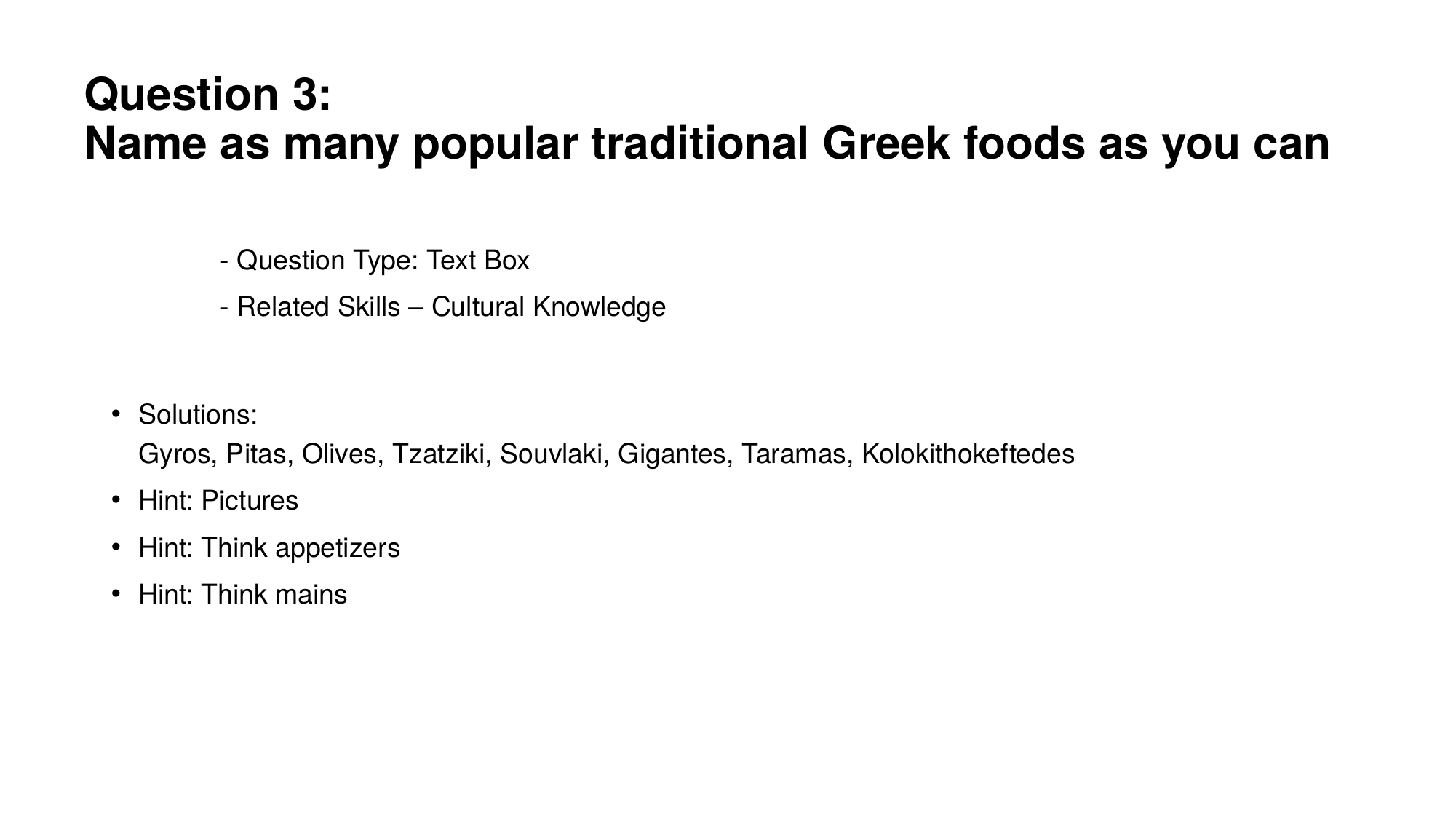

# Question 3: Name as many popular traditional Greek foods as you can
	- Question Type: Text Box
	- Related Skills – Cultural Knowledge

Solutions:
Gyros, Pitas, Olives, Tzatziki, Souvlaki, Gigantes, Taramas, Kolokithokeftedes
Hint: Pictures
Hint: Think appetizers
Hint: Think mains